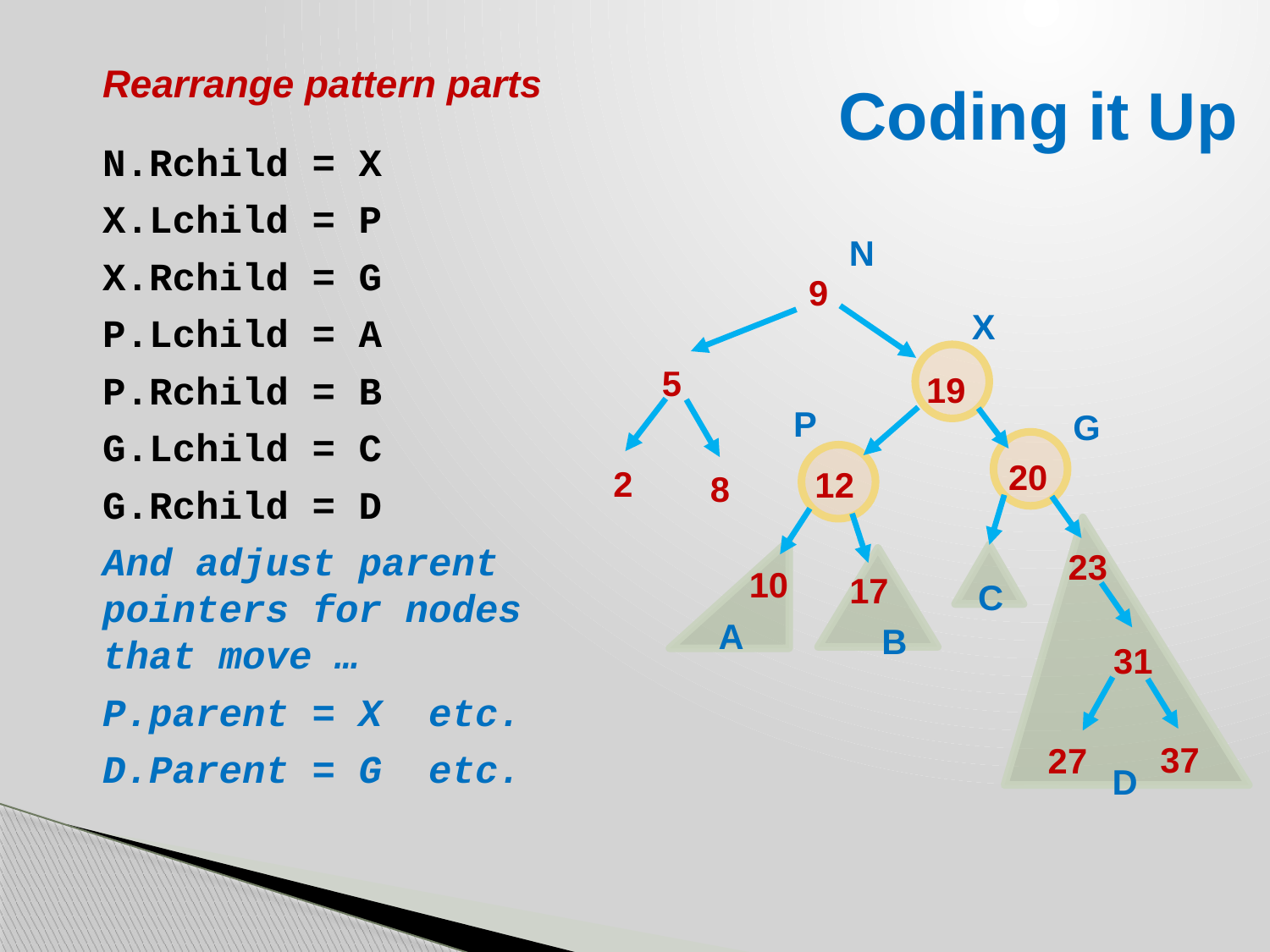

# Coding it Up
Rearrange pattern parts
N.Rchild = X
X.Lchild = P
X.Rchild = G
P.Lchild = A
P.Rchild = B
G.Lchild = C
G.Rchild = D
And adjust parent pointers for nodes that move …
P.parent = X  etc.
D.Parent = G  etc.
N
9
5
19
20
2
12
8
23
10
17
31
37
27
X

P
G

C
A
B
D